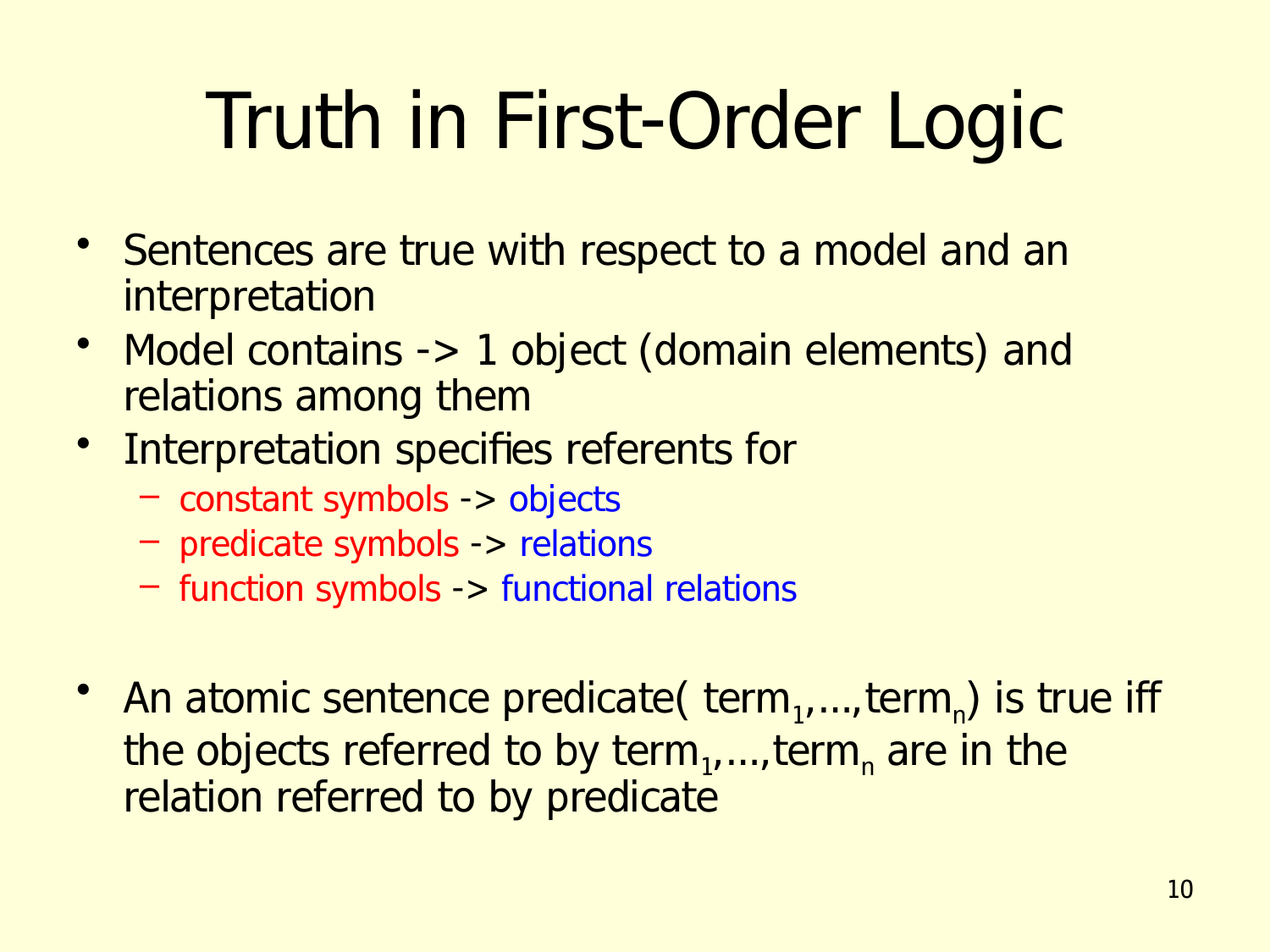

# Truth in First-Order Logic
Sentences are true with respect to a model and an interpretation
Model contains -> 1 object (domain elements) and relations among them
Interpretation specifies referents for
constant symbols -> objects
predicate symbols -> relations
function symbols -> functional relations

An atomic sentence predicate( term1,…,termn) is true iff the objects referred to by term1,…,termn are in the relation referred to by predicate
10